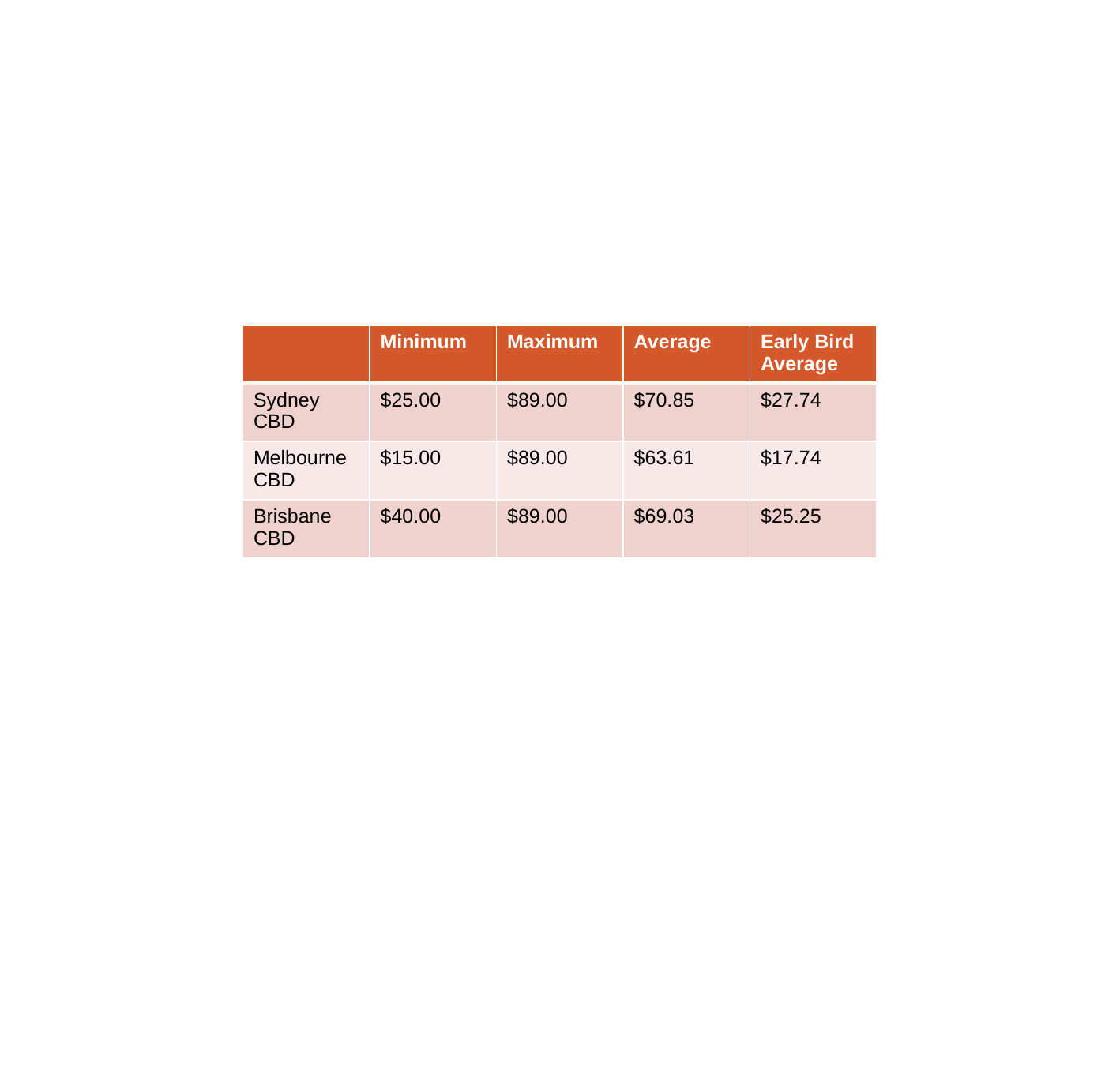

|  | Minimum | Maximum | Average | Early Bird Average |
| --- | --- | --- | --- | --- |
| Sydney CBD | $25.00 | $89.00 | $70.85 | $27.74 |
| Melbourne CBD | $15.00 | $89.00 | $63.61 | $17.74 |
| Brisbane CBD | $40.00 | $89.00 | $69.03 | $25.25 |